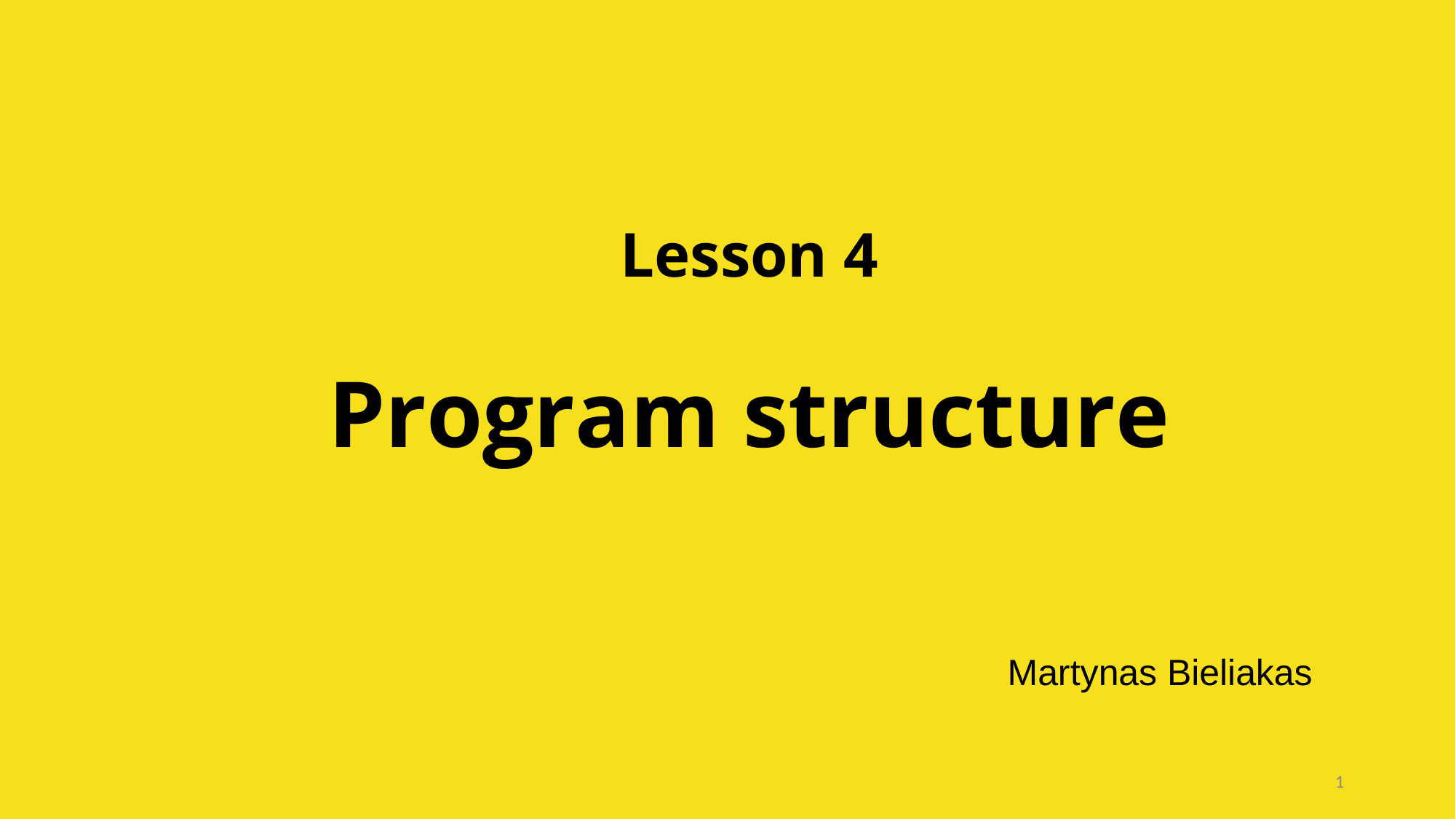

# Lesson 4 Program structure
Martynas Bieliakas
1